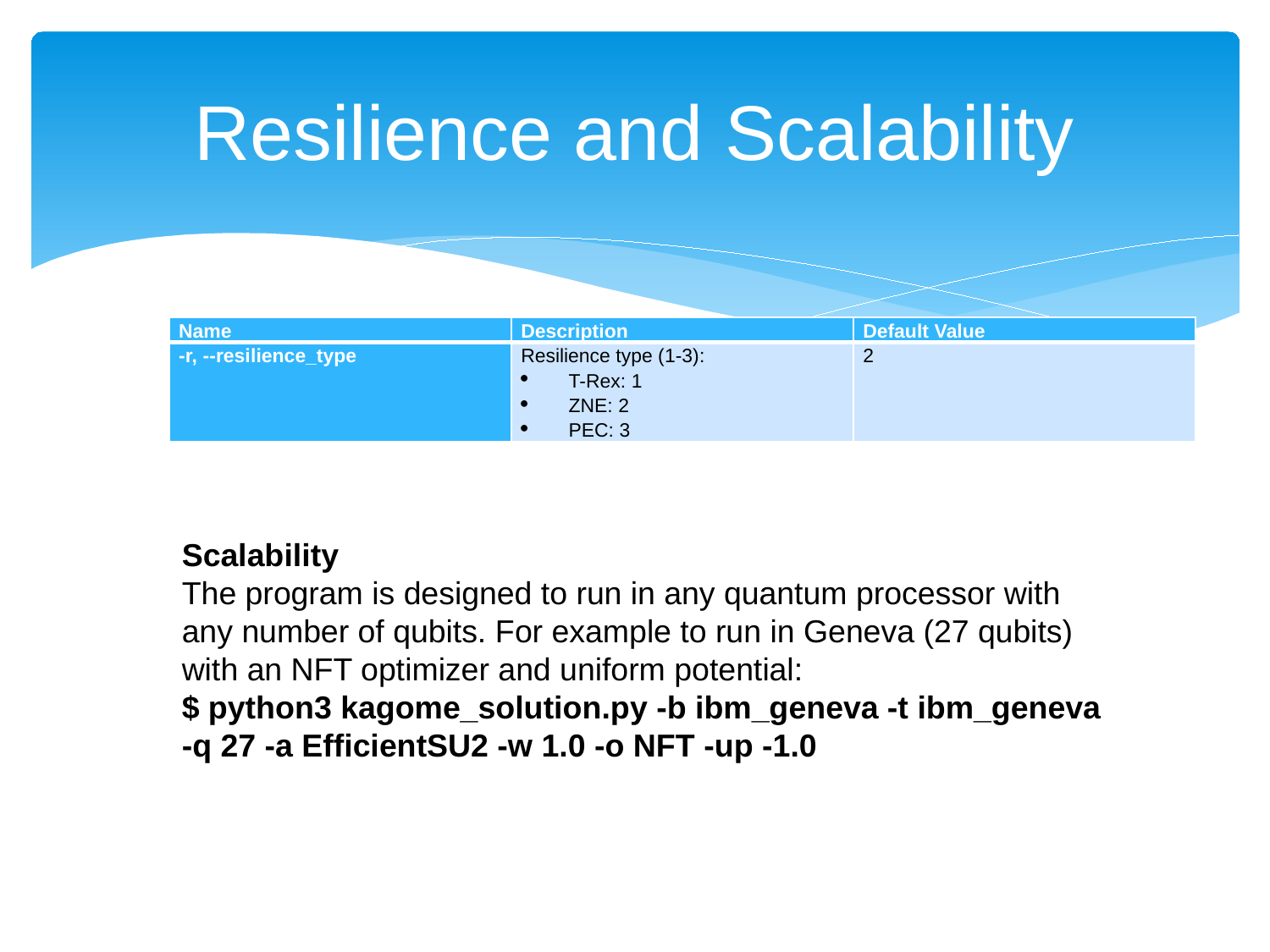

# Resilience and Scalability
| Name | Description | Default Value |
| --- | --- | --- |
| -r, --resilience\_type | Resilience type (1-3): T-Rex: 1 ZNE: 2 PEC: 3 | 2 |
Scalability
The program is designed to run in any quantum processor with any number of qubits. For example to run in Geneva (27 qubits) with an NFT optimizer and uniform potential:
$ python3 kagome_solution.py -b ibm_geneva -t ibm_geneva -q 27 -a EfficientSU2 -w 1.0 -o NFT -up -1.0